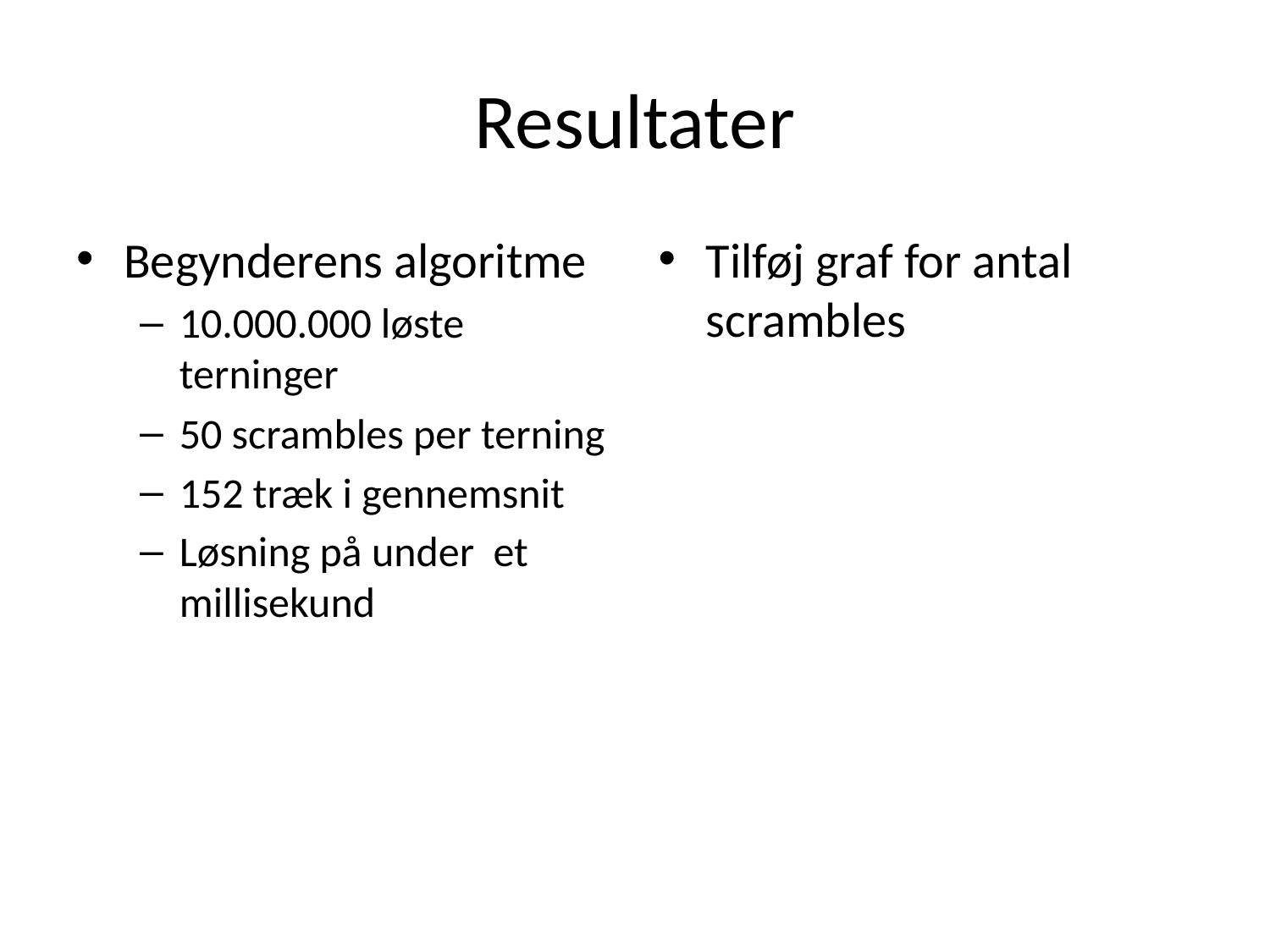

# Resultater
Begynderens algoritme
10.000.000 løste terninger
50 scrambles per terning
152 træk i gennemsnit
Løsning på under  et millisekund

Tilføj graf for antal scrambles